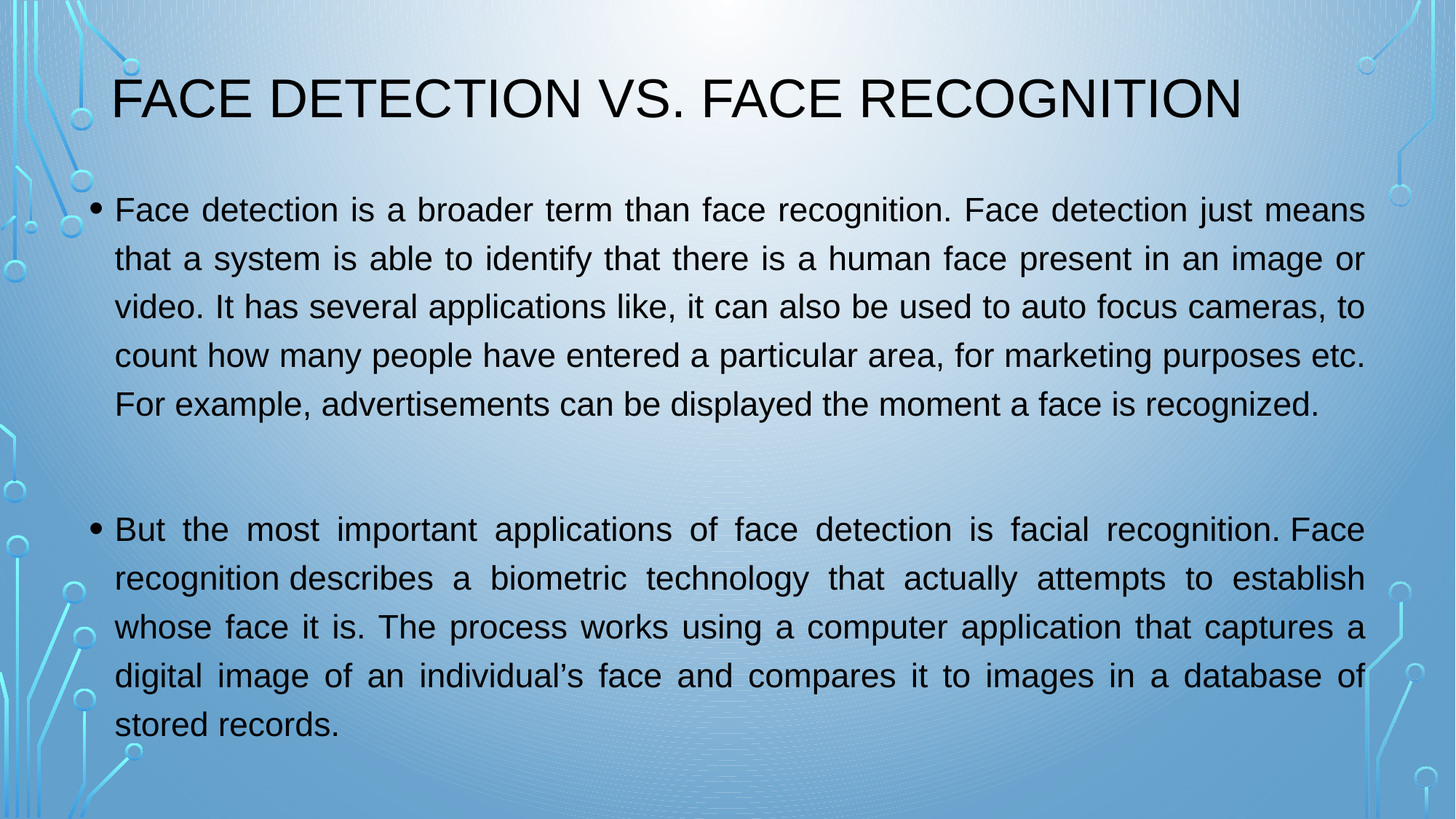

# FACE DETECTION VS. FACE RECOGNITION
Face detection is a broader term than face recognition. Face detection just means that a system is able to identify that there is a human face present in an image or video. It has several applications like, it can also be used to auto focus cameras, to count how many people have entered a particular area, for marketing purposes etc. For example, advertisements can be displayed the moment a face is recognized.

But the most important applications of face detection is facial recognition. Face recognition describes a biometric technology that actually attempts to establish whose face it is. The process works using a computer application that captures a digital image of an individual’s face and compares it to images in a database of stored records.